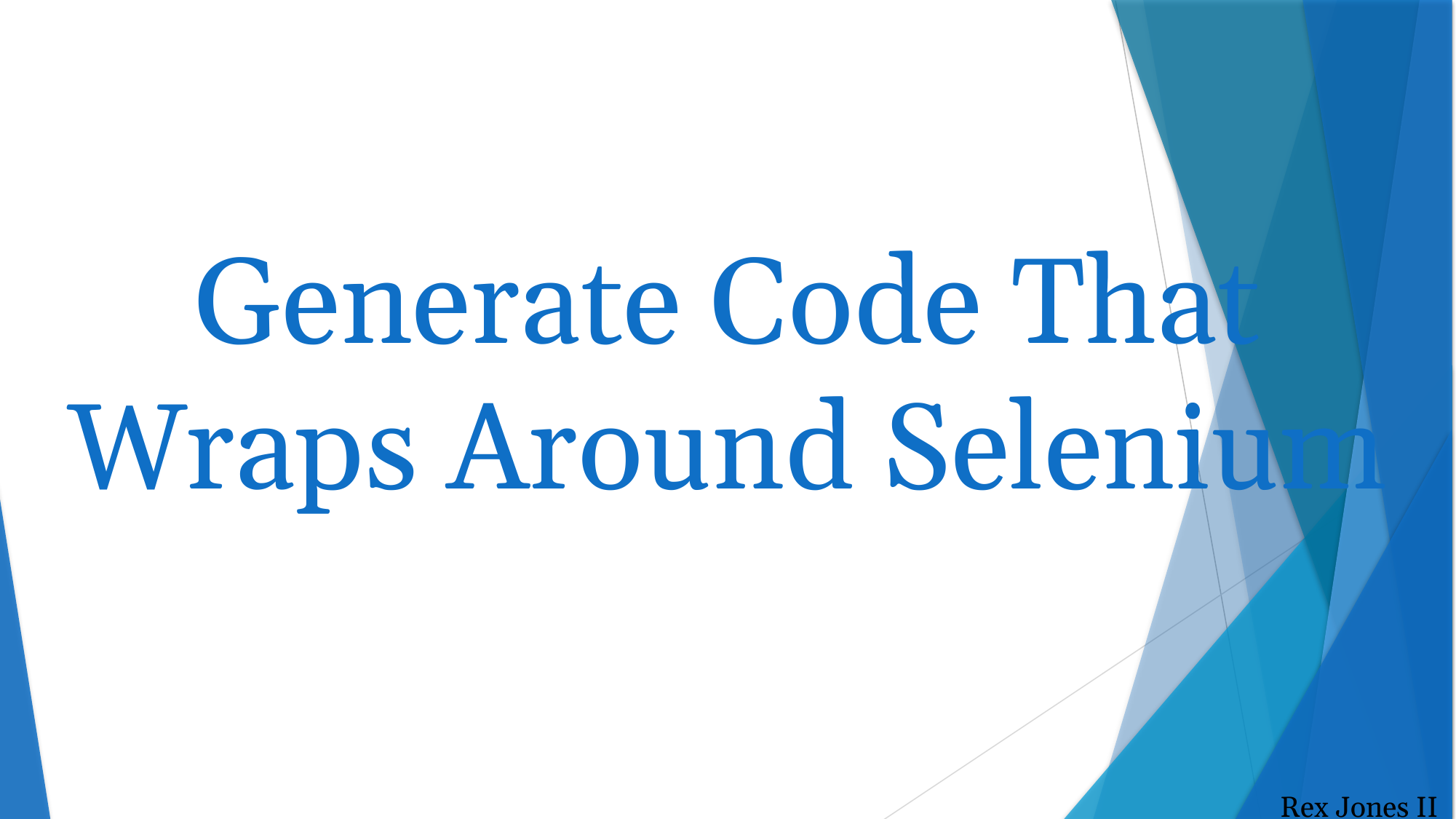

# Generate Code That Wraps Around Selenium
Rex Jones II